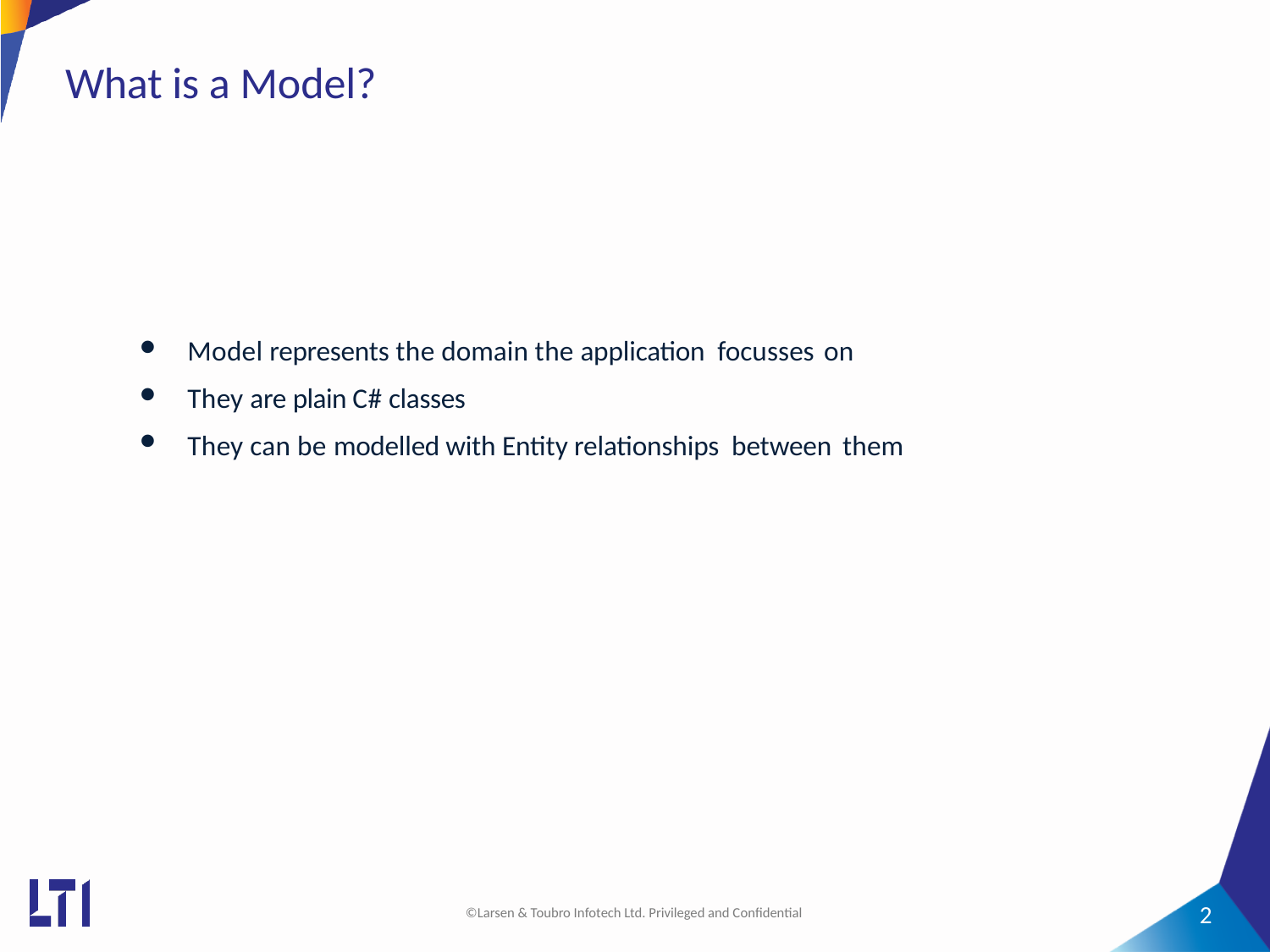

# What is a Model?
Model represents the domain the application  focusses on
They are plain C# classes
They can be modelled with Entity relationships  between them